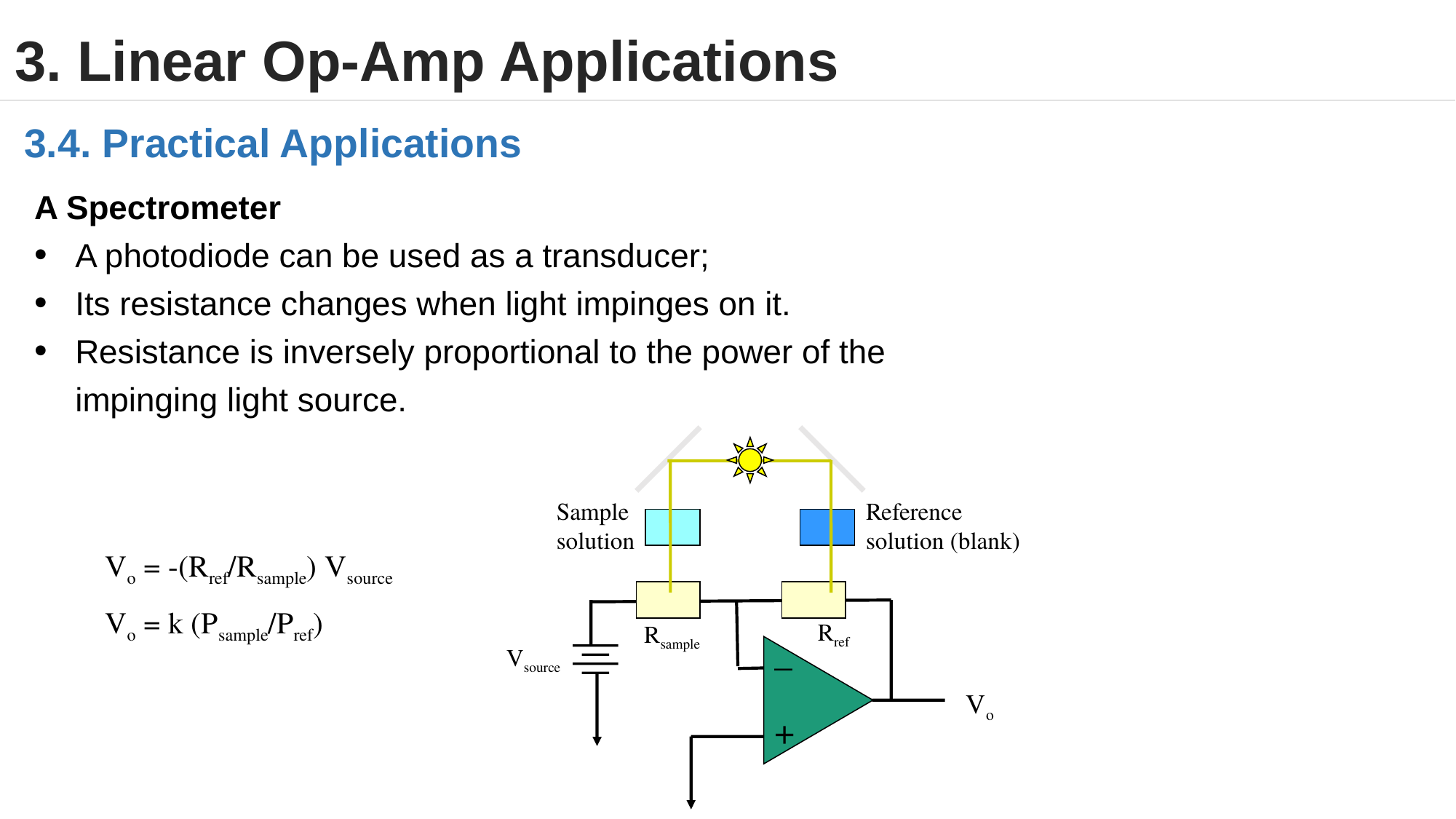

# 3. Linear Op-Amp Applications
3.4. Practical Applications
A Spectrometer
A photodiode can be used as a transducer;
Its resistance changes when light impinges on it.
Resistance is inversely proportional to the power of the impinging light source.

Sample
solution
Reference
solution (blank)

Vo = -(Rref/Rsample) Vsource
Vo = k (Psample/Pref)

Rref
Rsample
–
Vsource

Vo

+

37